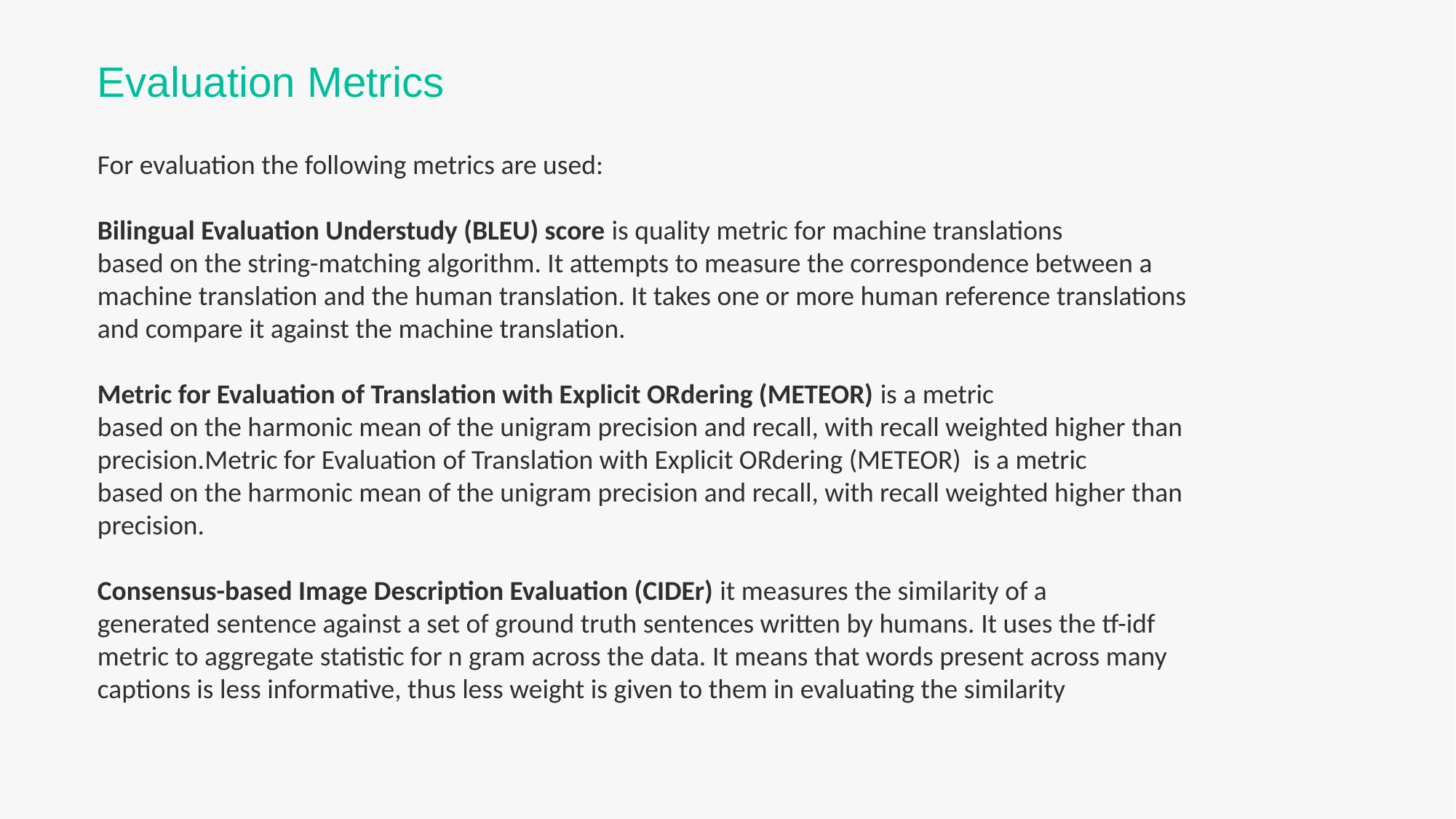

Evaluation Metrics
For evaluation the following metrics are used:

Bilingual Evaluation Understudy (BLEU) score is quality metric for machine translations
based on the string-matching algorithm. It attempts to measure the correspondence between a
machine translation and the human translation. It takes one or more human reference translations
and compare it against the machine translation.

Metric for Evaluation of Translation with Explicit ORdering (METEOR) is a metric
based on the harmonic mean of the unigram precision and recall, with recall weighted higher than
precision.Metric for Evaluation of Translation with Explicit ORdering (METEOR)  is a metric
based on the harmonic mean of the unigram precision and recall, with recall weighted higher than
precision.

Consensus-based Image Description Evaluation (CIDEr) it measures the similarity of a
generated sentence against a set of ground truth sentences written by humans. It uses the tf-idf
metric to aggregate statistic for n gram across the data. It means that words present across many
captions is less informative, thus less weight is given to them in evaluating the similarity
11